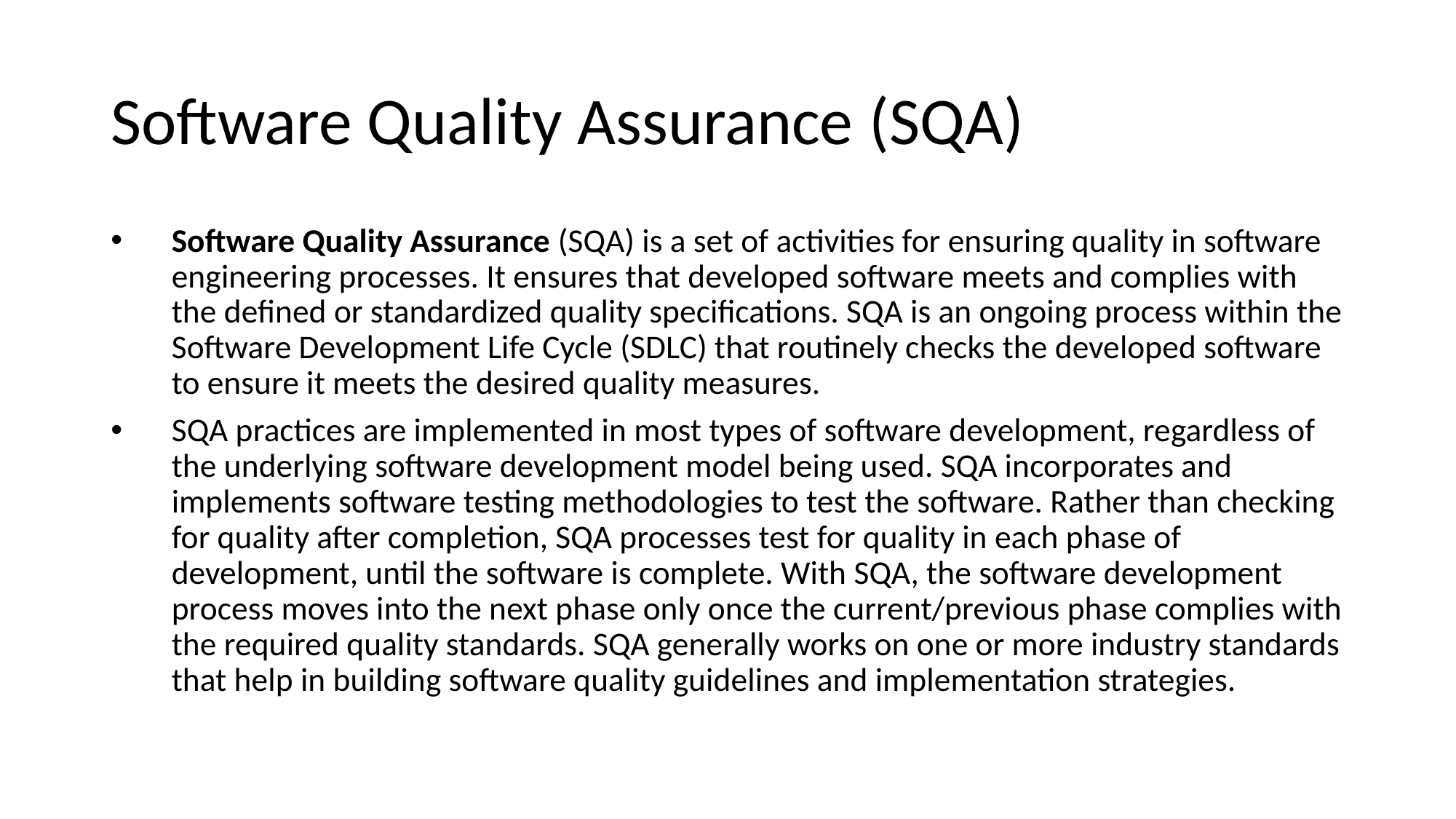

Software Quality Assurance (SQA)
Software Quality Assurance (SQA) is a set of activities for ensuring quality in software engineering processes. It ensures that developed software meets and complies with the defined or standardized quality specifications. SQA is an ongoing process within the Software Development Life Cycle (SDLC) that routinely checks the developed software to ensure it meets the desired quality measures.
SQA practices are implemented in most types of software development, regardless of the underlying software development model being used. SQA incorporates and implements software testing methodologies to test the software. Rather than checking for quality after completion, SQA processes test for quality in each phase of development, until the software is complete. With SQA, the software development process moves into the next phase only once the current/previous phase complies with the required quality standards. SQA generally works on one or more industry standards that help in building software quality guidelines and implementation strategies.